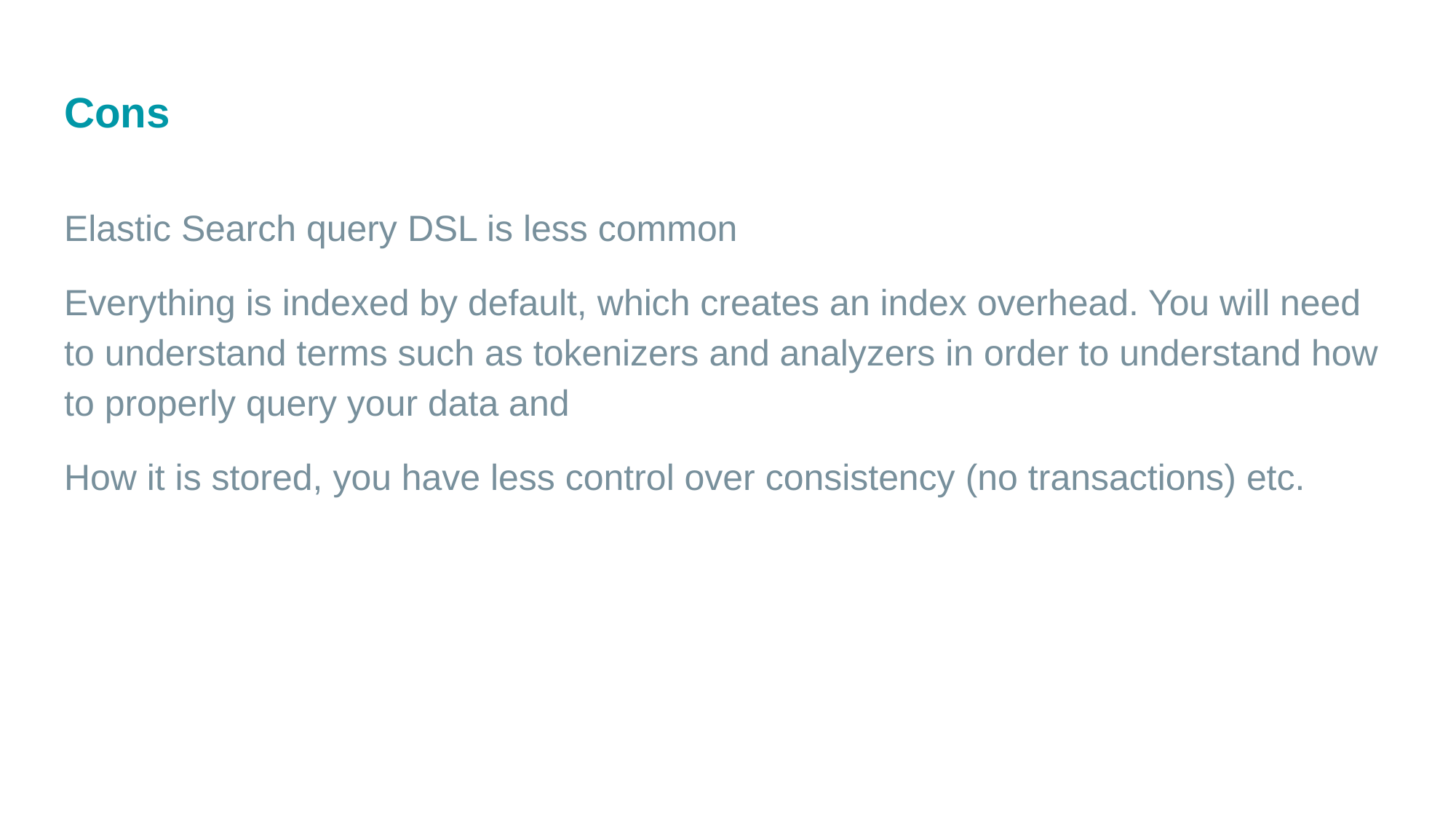

# Cons
Elastic Search query DSL is less common
Everything is indexed by default, which creates an index overhead. You will need to understand terms such as tokenizers and analyzers in order to understand how to properly query your data and
How it is stored, you have less control over consistency (no transactions) etc.